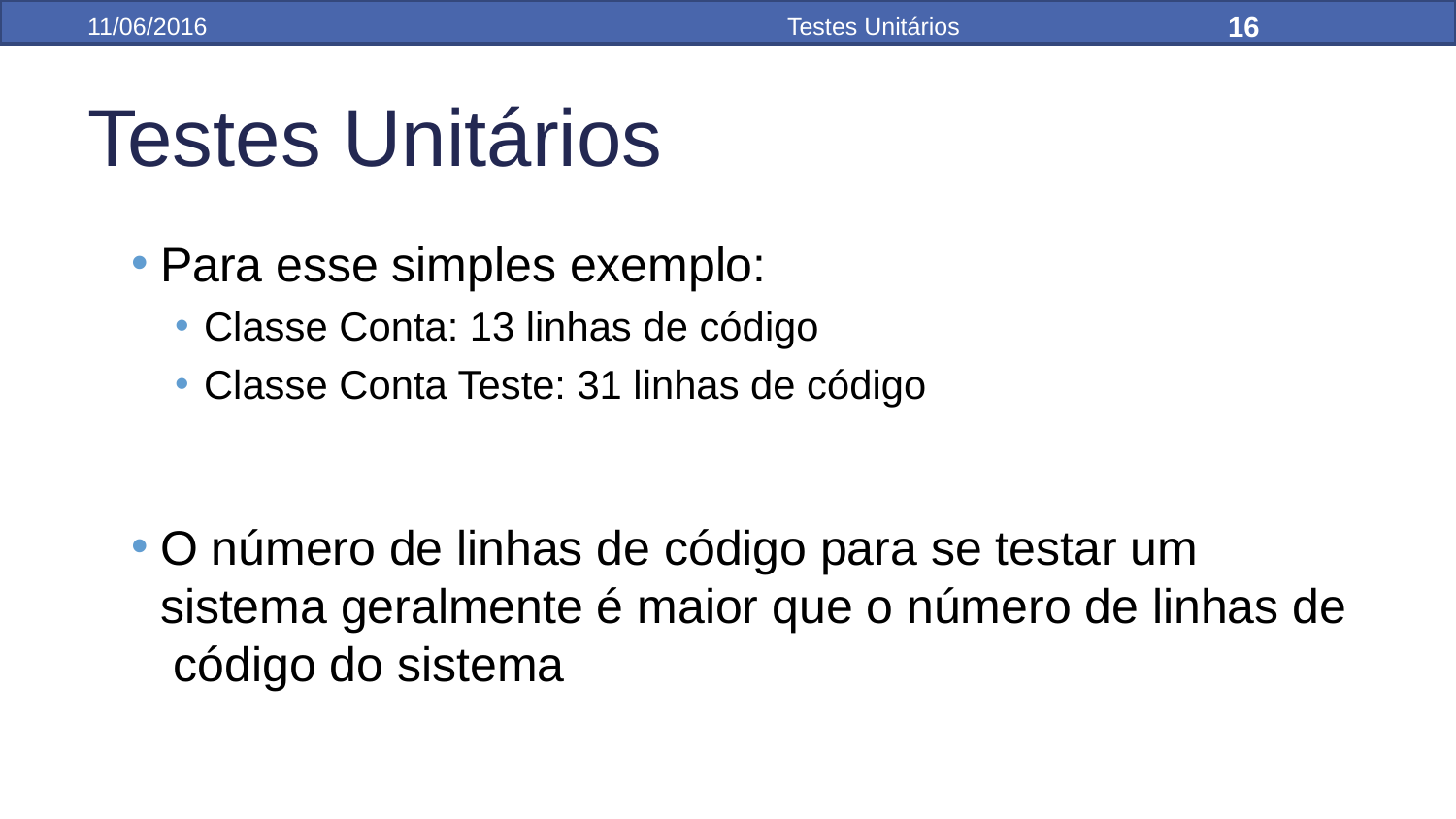

16
11/06/2016
Testes Unitários
Testes Unitários
Para esse simples exemplo:
Classe Conta: 13 linhas de código
Classe Conta Teste: 31 linhas de código

O número de linhas de código para se testar um  sistema geralmente é maior que o número de linhas de  código do sistema